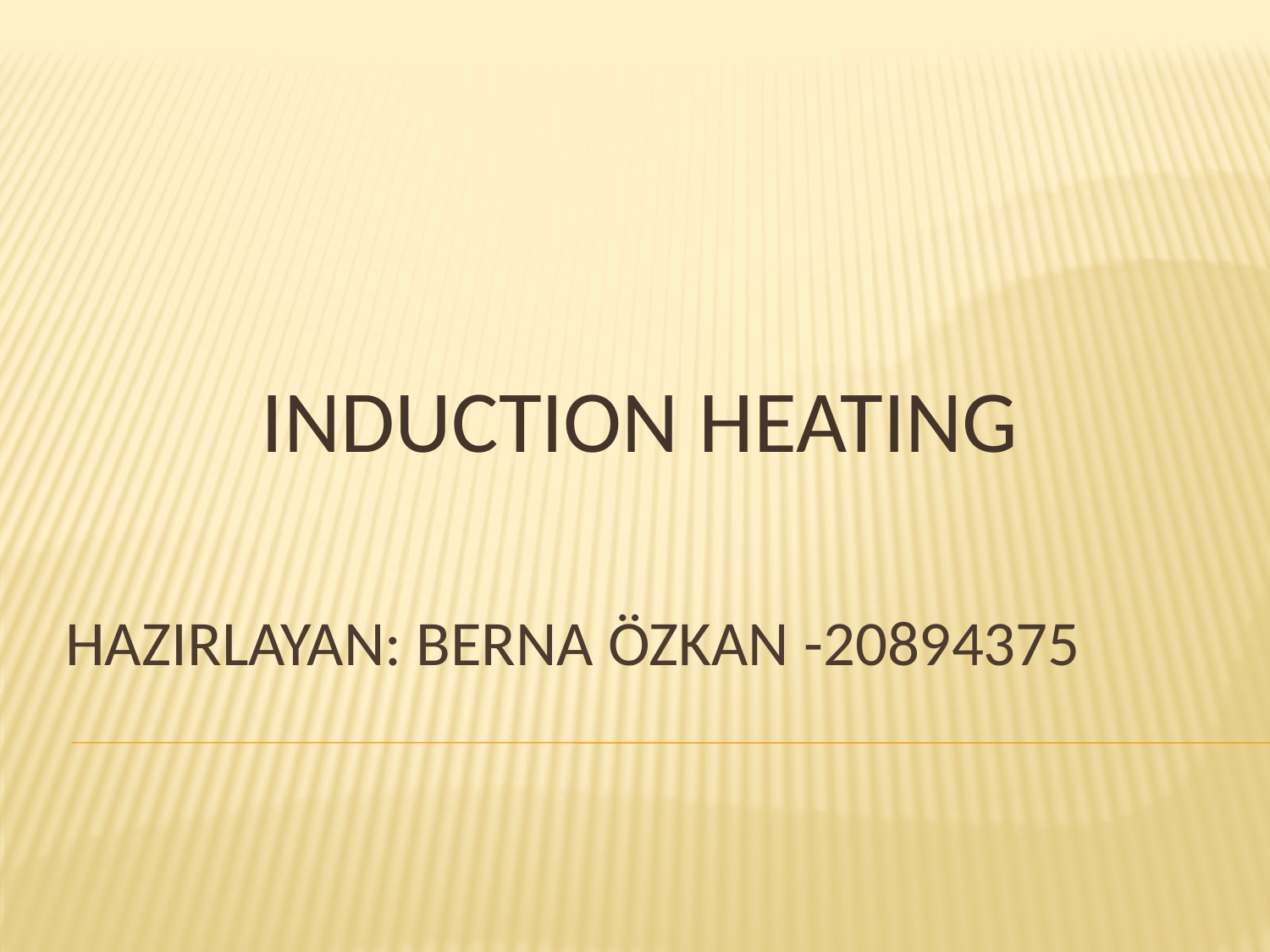

INDUCTION HEATING
# HAZIRLAYAN: BERNA ÖZKAN -20894375